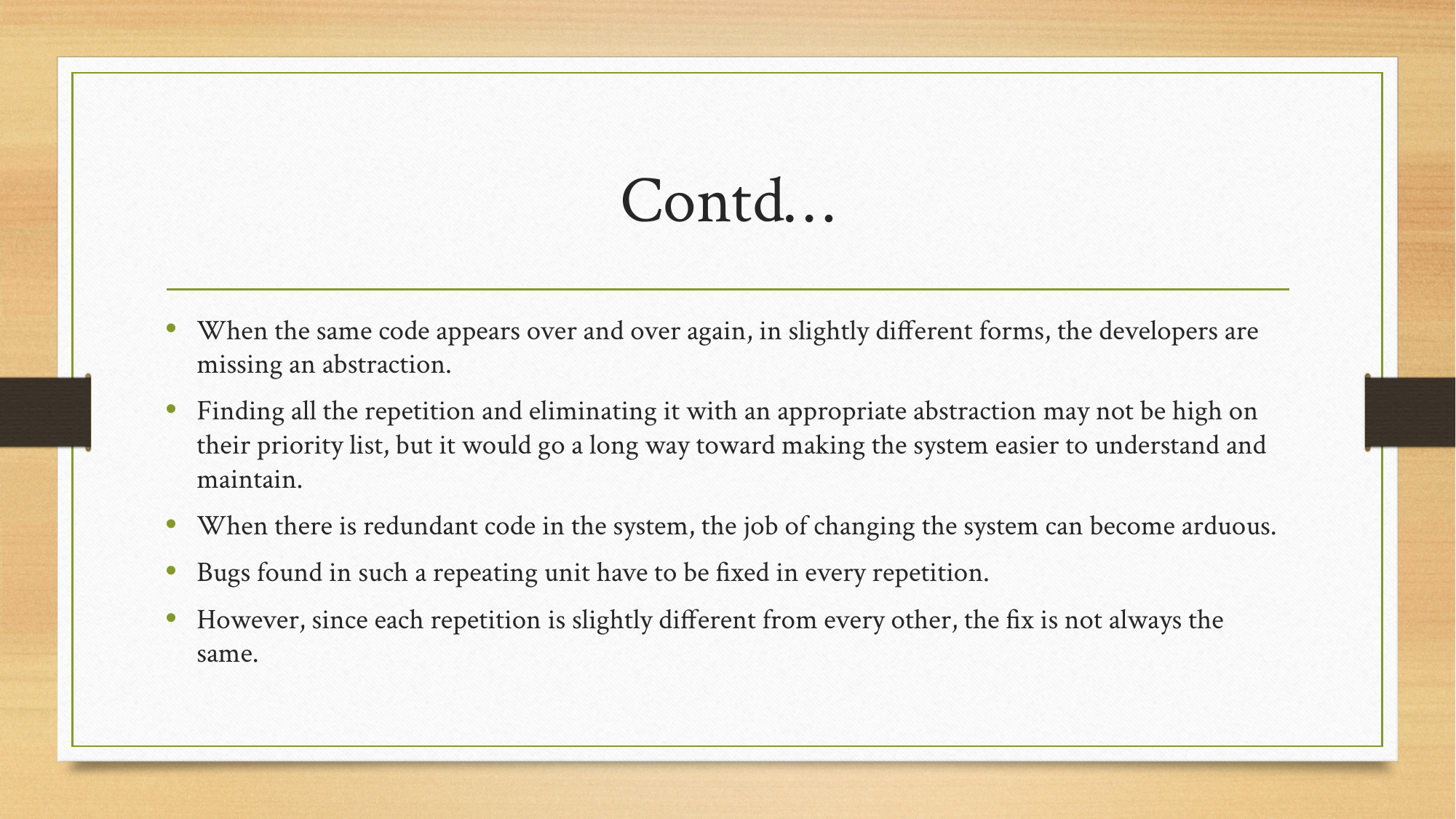

# Contd…
When the same code appears over and over again, in slightly different forms, the developers are missing an abstraction.
Finding all the repetition and eliminating it with an appropriate abstraction may not be high on their priority list, but it would go a long way toward making the system easier to understand and maintain.
When there is redundant code in the system, the job of changing the system can become arduous.
Bugs found in such a repeating unit have to be fixed in every repetition.
However, since each repetition is slightly different from every other, the fix is not always the same.